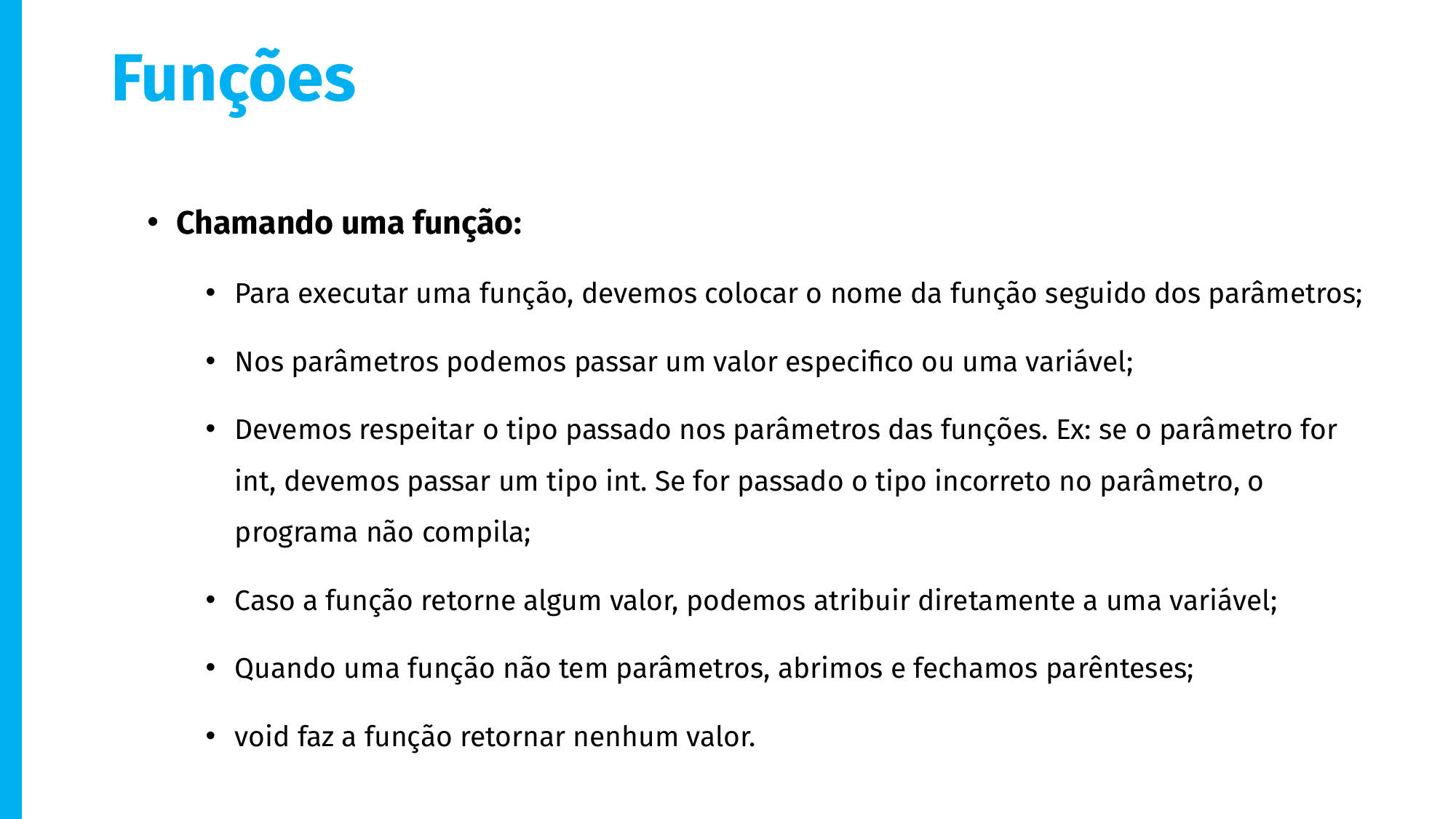

# Funções
Chamando uma função:
Para executar uma função, devemos colocar o nome da função seguido dos parâmetros;
Nos parâmetros podemos passar um valor especifico ou uma variável;
Devemos respeitar o tipo passado nos parâmetros das funções. Ex: se o parâmetro for int, devemos passar um tipo int. Se for passado o tipo incorreto no parâmetro, o programa não compila;
Caso a função retorne algum valor, podemos atribuir diretamente a uma variável;
Quando uma função não tem parâmetros, abrimos e fechamos parênteses;
void faz a função retornar nenhum valor.